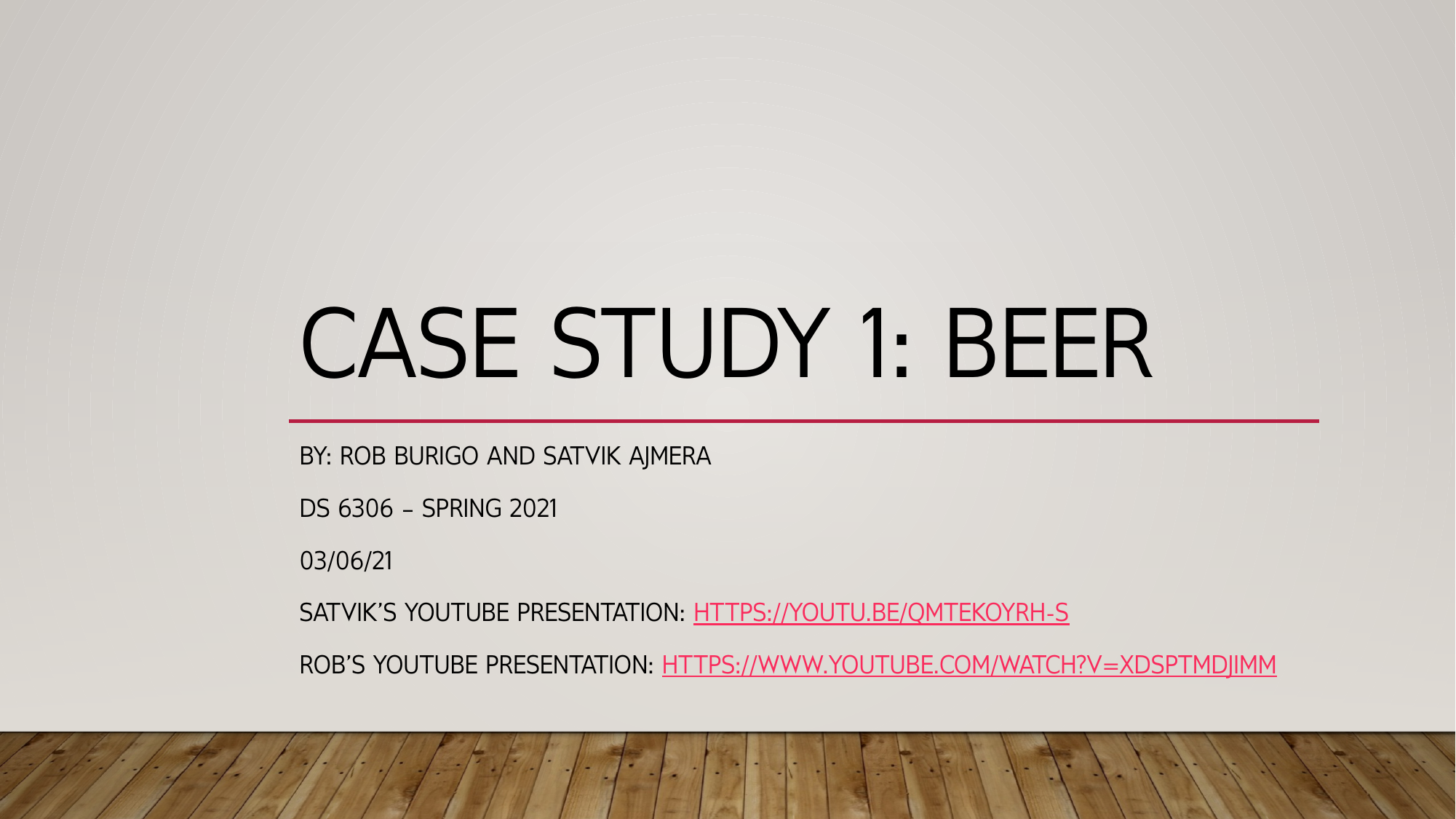

# Case Study 1: Beer
By: Rob Burigo and Satvik Ajmera
Ds 6306 – Spring 2021
03/06/21
Satvik’s Youtube Presentation: https://youtu.be/qmtEkoYRh-s
Rob’s youtube Presentation: https://www.youtube.com/watch?v=XdspTMDJiMM